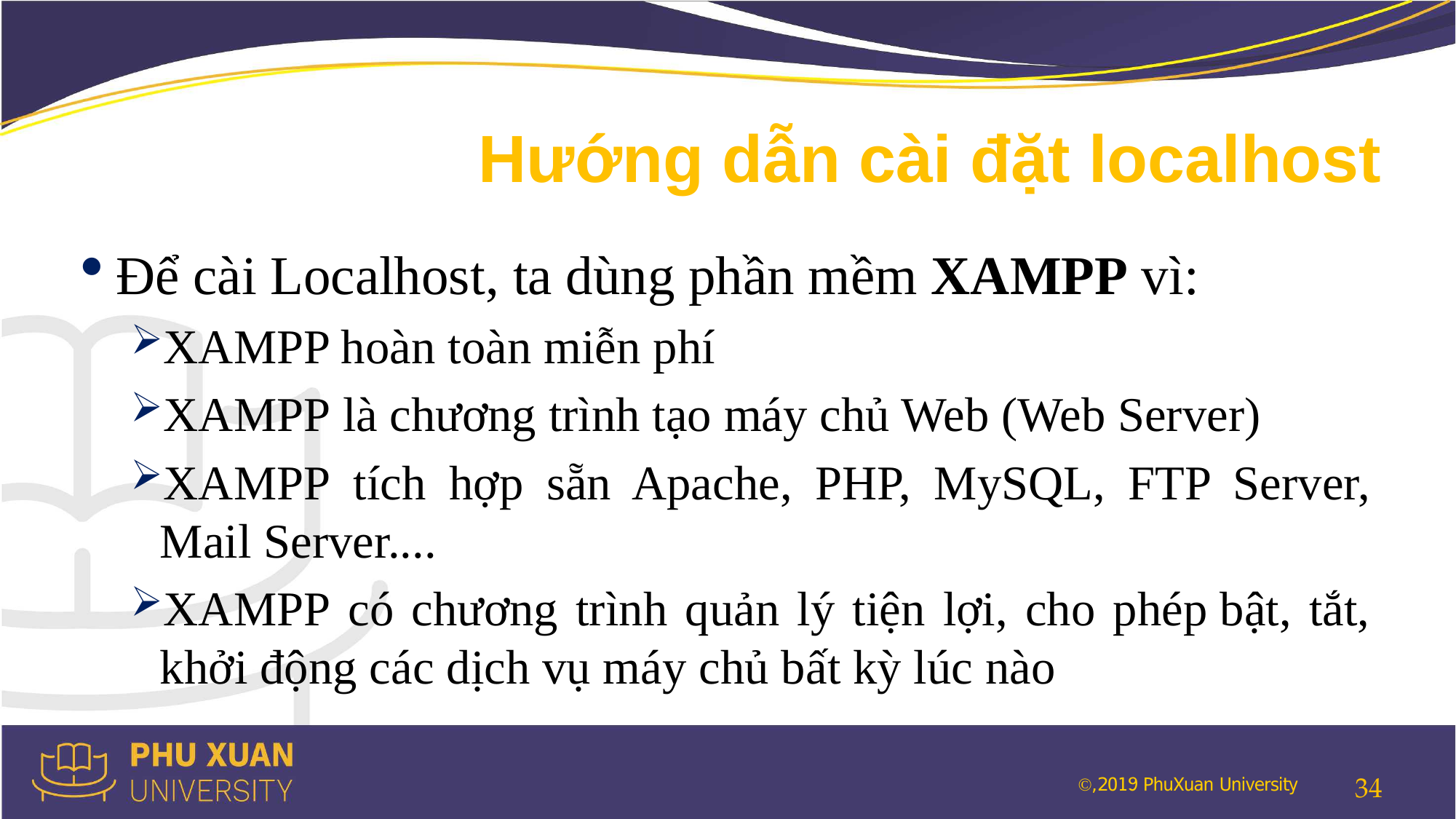

# Hướng dẫn cài đặt localhost
Để cài Localhost, ta dùng phần mềm XAMPP vì:
XAMPP hoàn toàn miễn phí
XAMPP là chương trình tạo máy chủ Web (Web Server)
XAMPP tích hợp sẵn Apache, PHP, MySQL, FTP Server, Mail Server....
XAMPP có chương trình quản lý tiện lợi, cho phép bật, tắt, khởi động các dịch vụ máy chủ bất kỳ lúc nào

34